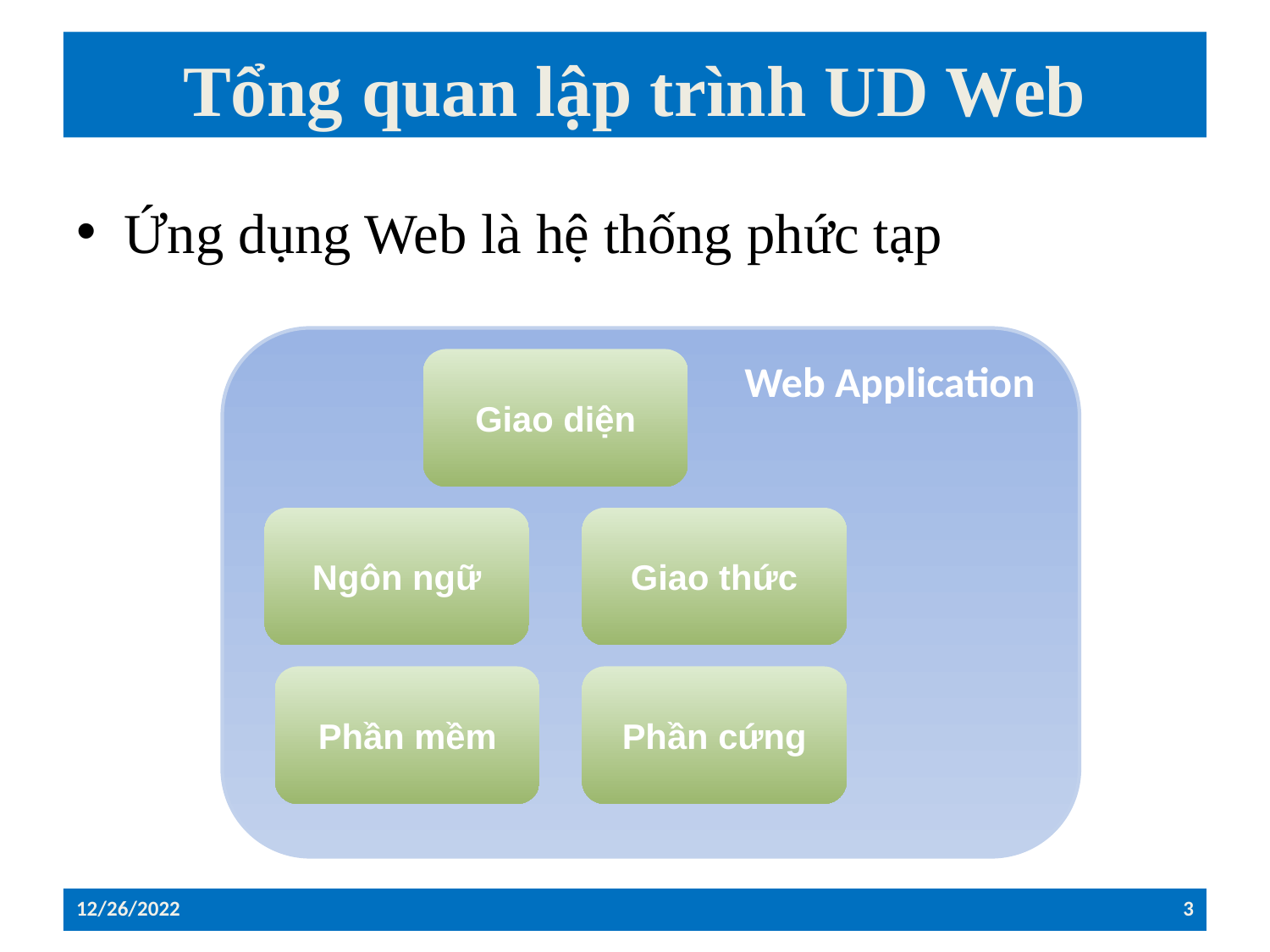

# Tổng quan lập trình UD Web
Ứng dụng Web là hệ thống phức tạp

Giao diện
Web Application
Ngôn ngữ
Giao thức
Phần mềm
Phần cứng
12/26/2022

3